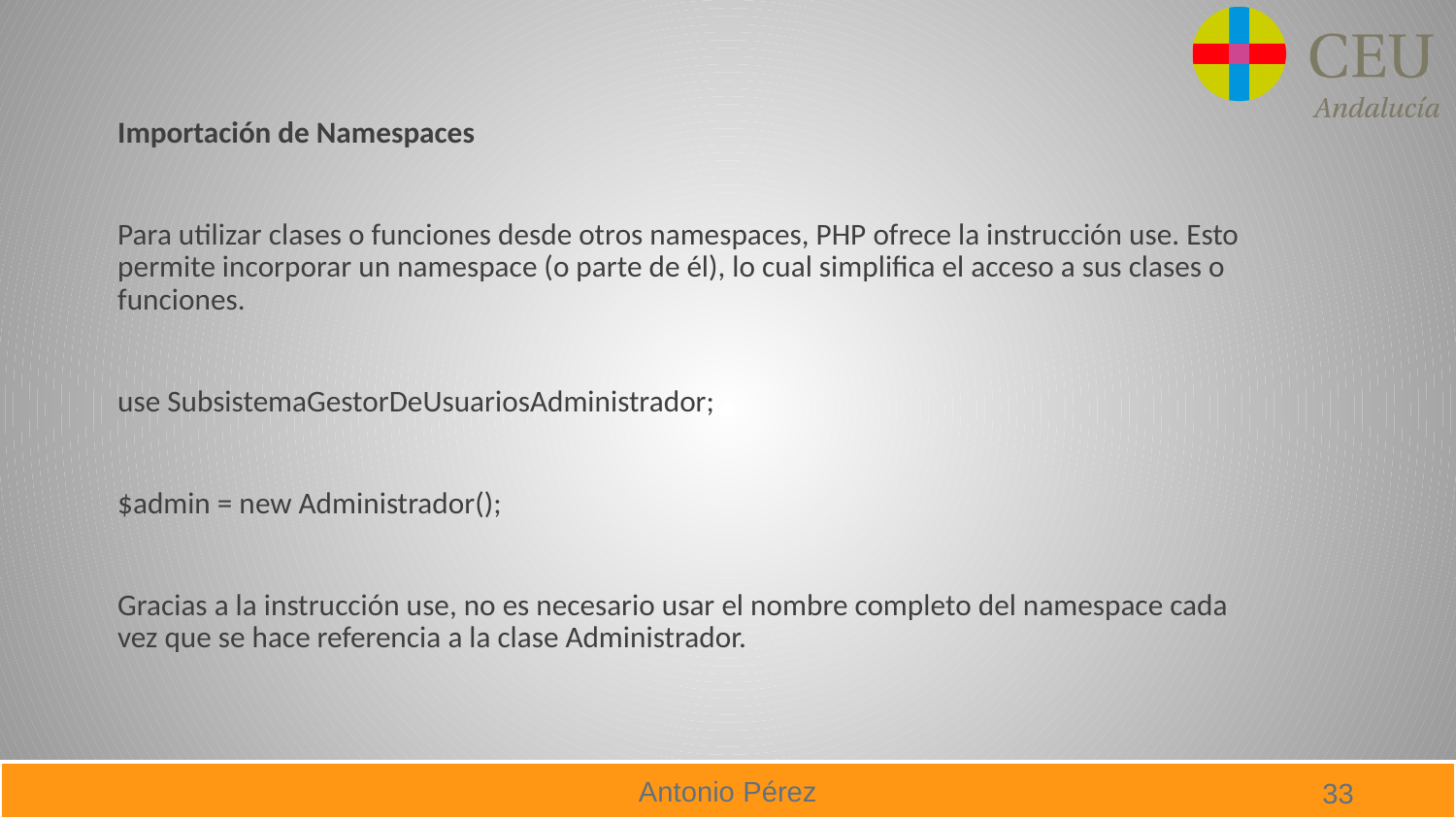

Importación de Namespaces

Para utilizar clases o funciones desde otros namespaces, PHP ofrece la instrucción use. Esto permite incorporar un namespace (o parte de él), lo cual simplifica el acceso a sus clases o funciones.

use SubsistemaGestorDeUsuariosAdministrador;

$admin = new Administrador();

Gracias a la instrucción use, no es necesario usar el nombre completo del namespace cada vez que se hace referencia a la clase Administrador.